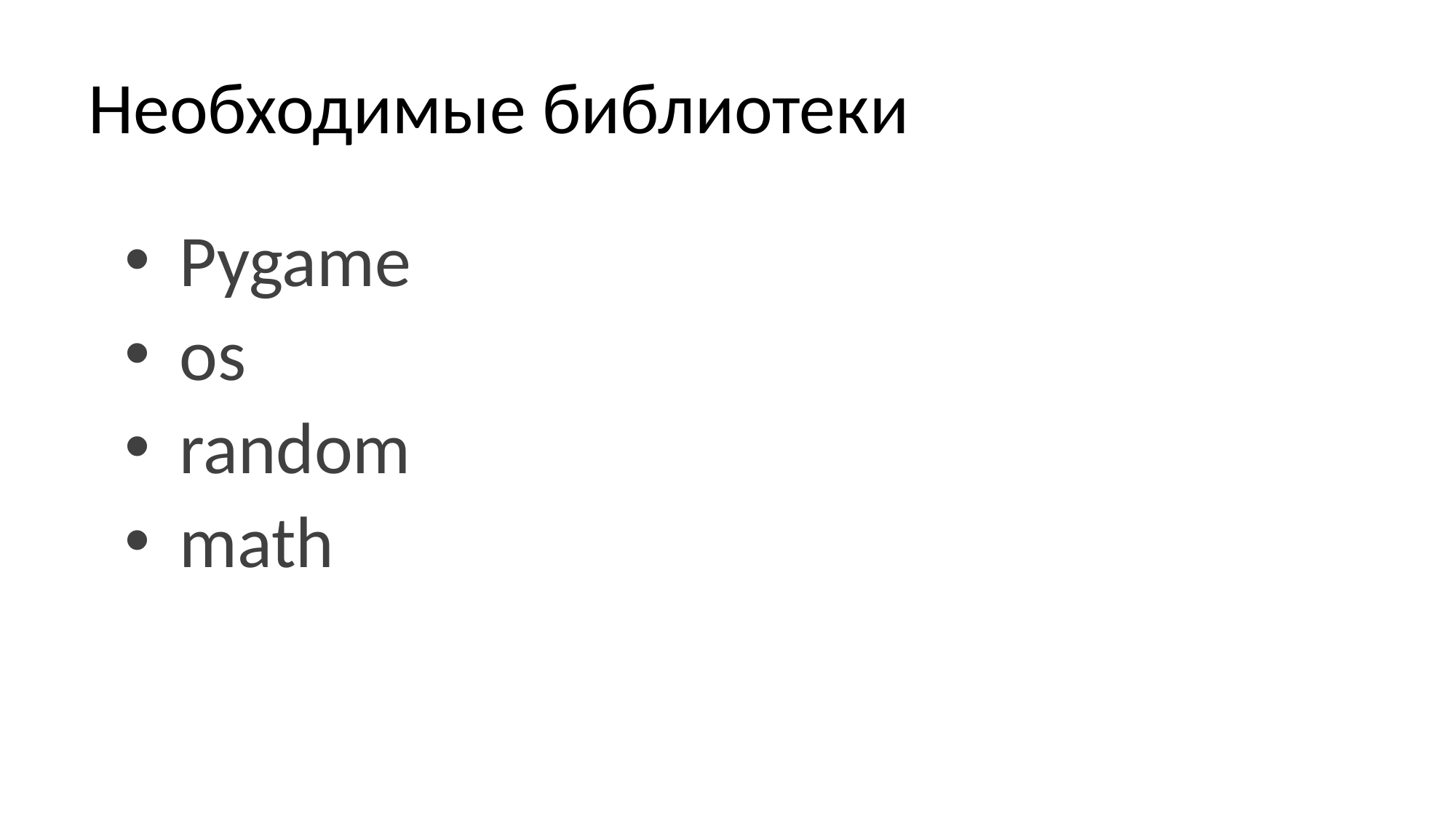

# Необходимые библиотеки
Pygame
os
random
math